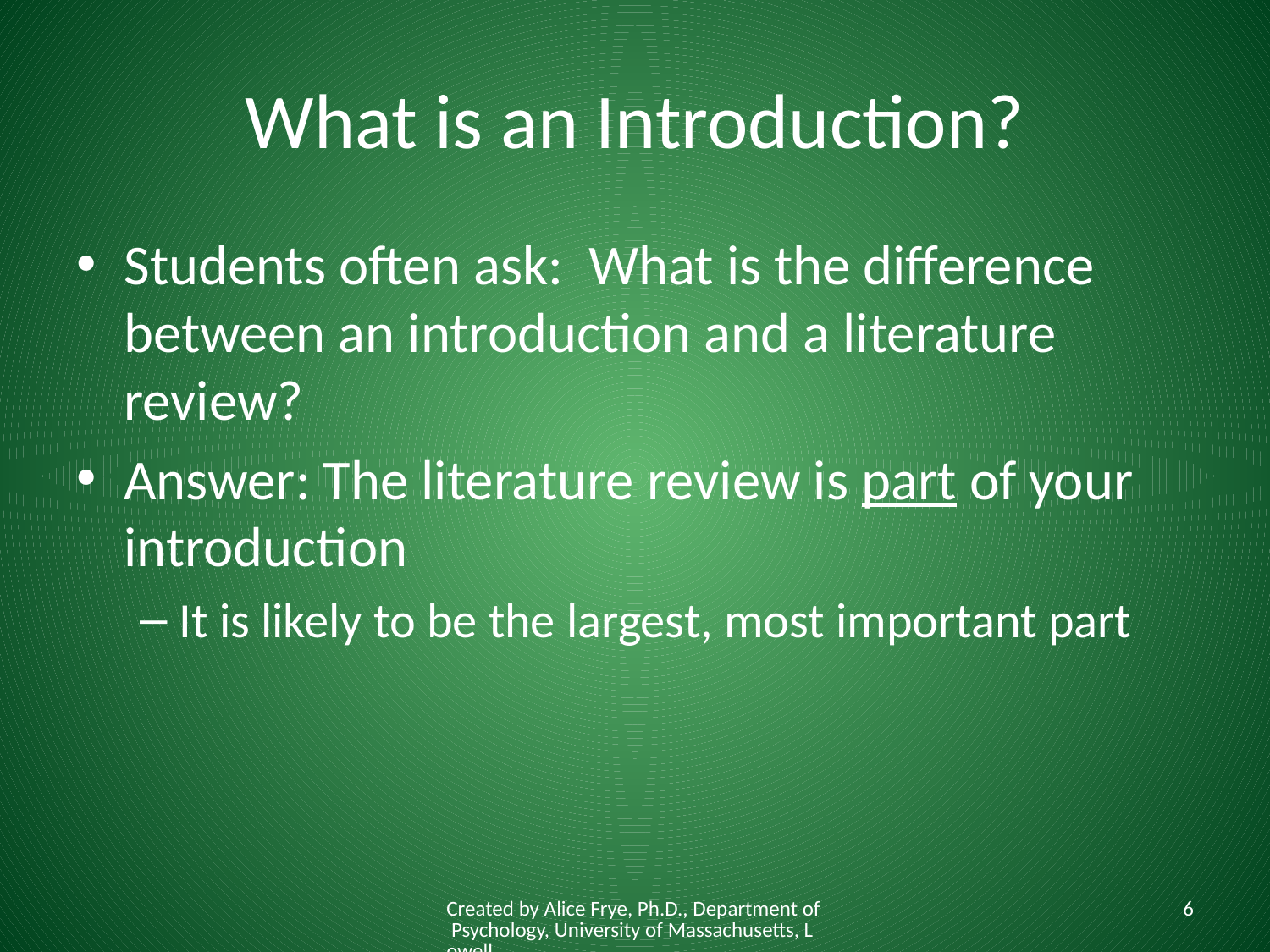

# What is an Introduction?
Students often ask:  What is the difference between an introduction and a literature review?
Answer: The literature review is part of your introduction
It is likely to be the largest, most important part
Created by Alice Frye, Ph.D., Department of Psychology, University of Massachusetts, Lowell
6